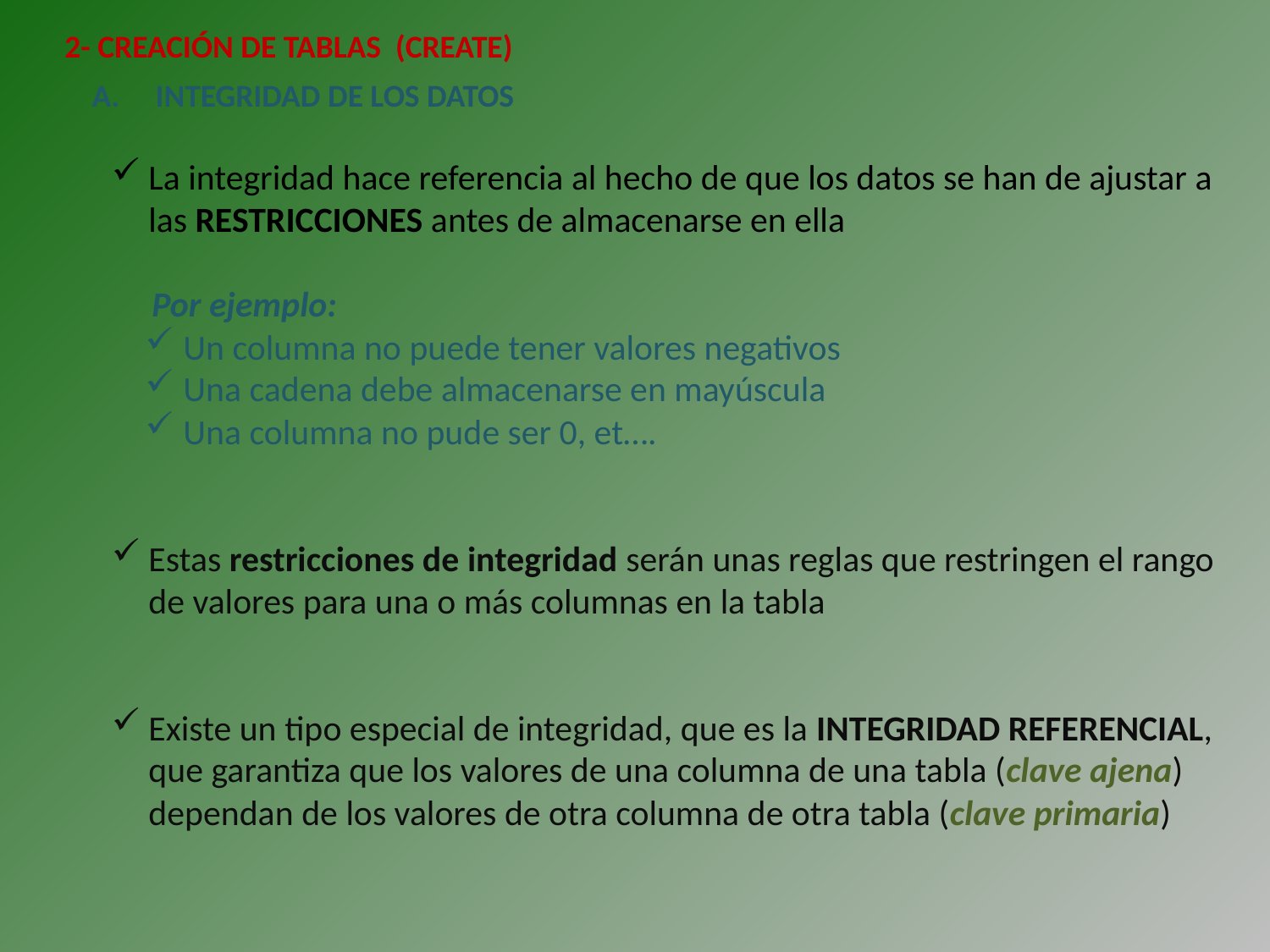

2- CREACIÓN DE TABLAS  (CREATE)
INTEGRIDAD DE LOS DATOS
La integridad hace referencia al hecho de que los datos se han de ajustar a las RESTRICCIONES antes de almacenarse en ella

     Por ejemplo:
 Un columna no puede tener valores negativos
 Una cadena debe almacenarse en mayúscula
 Una columna no pude ser 0, et….

Estas restricciones de integridad serán unas reglas que restringen el rango de valores para una o más columnas en la tabla

Existe un tipo especial de integridad, que es la INTEGRIDAD REFERENCIAL, que garantiza que los valores de una columna de una tabla (clave ajena) dependan de los valores de otra columna de otra tabla (clave primaria)